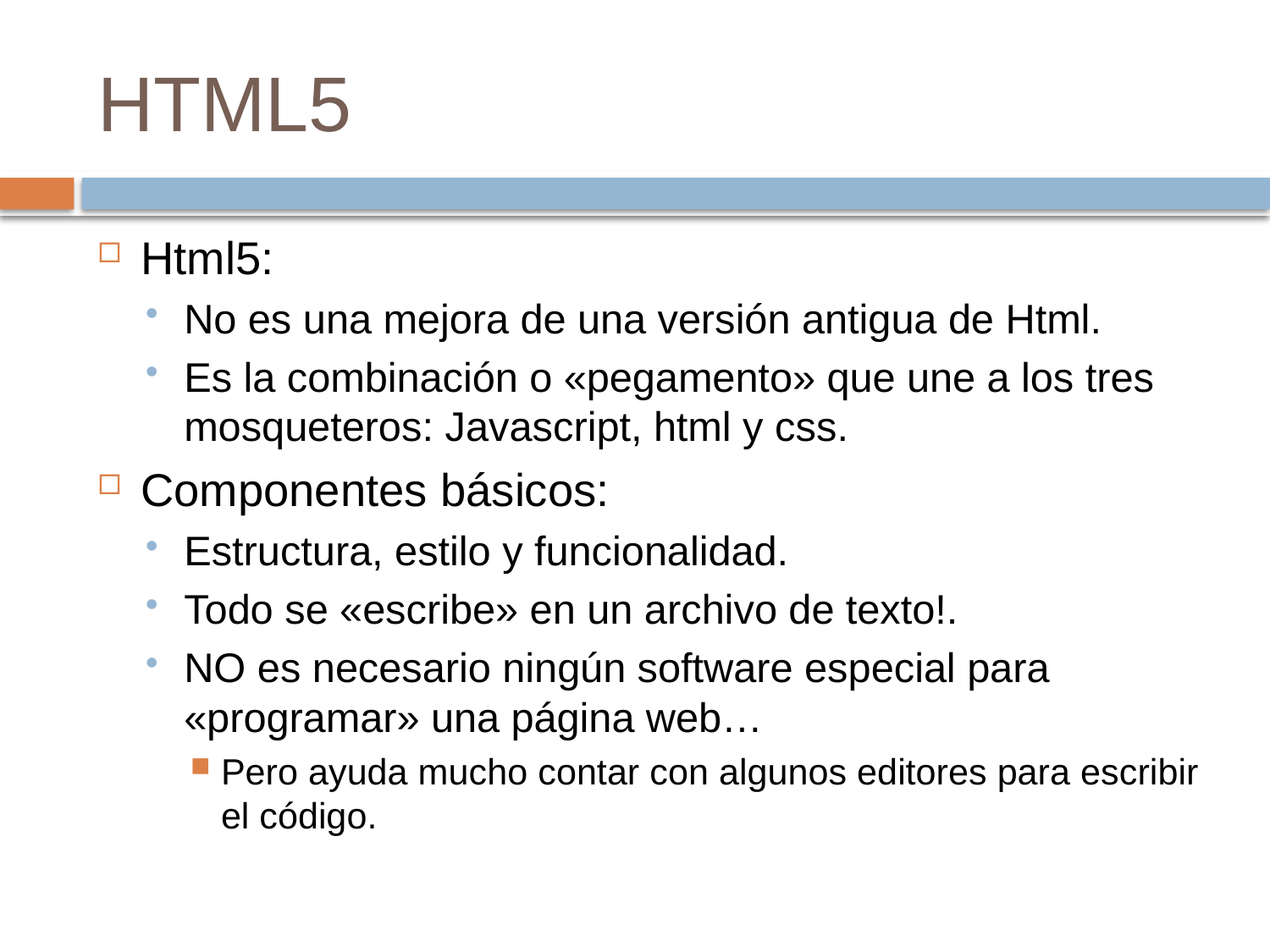

# HTML5
Html5:
No es una mejora de una versión antigua de Html.
Es la combinación o «pegamento» que une a los tres mosqueteros: Javascript, html y css.
Componentes básicos:
Estructura, estilo y funcionalidad.
Todo se «escribe» en un archivo de texto!.
NO es necesario ningún software especial para «programar» una página web…
Pero ayuda mucho contar con algunos editores para escribir el código.